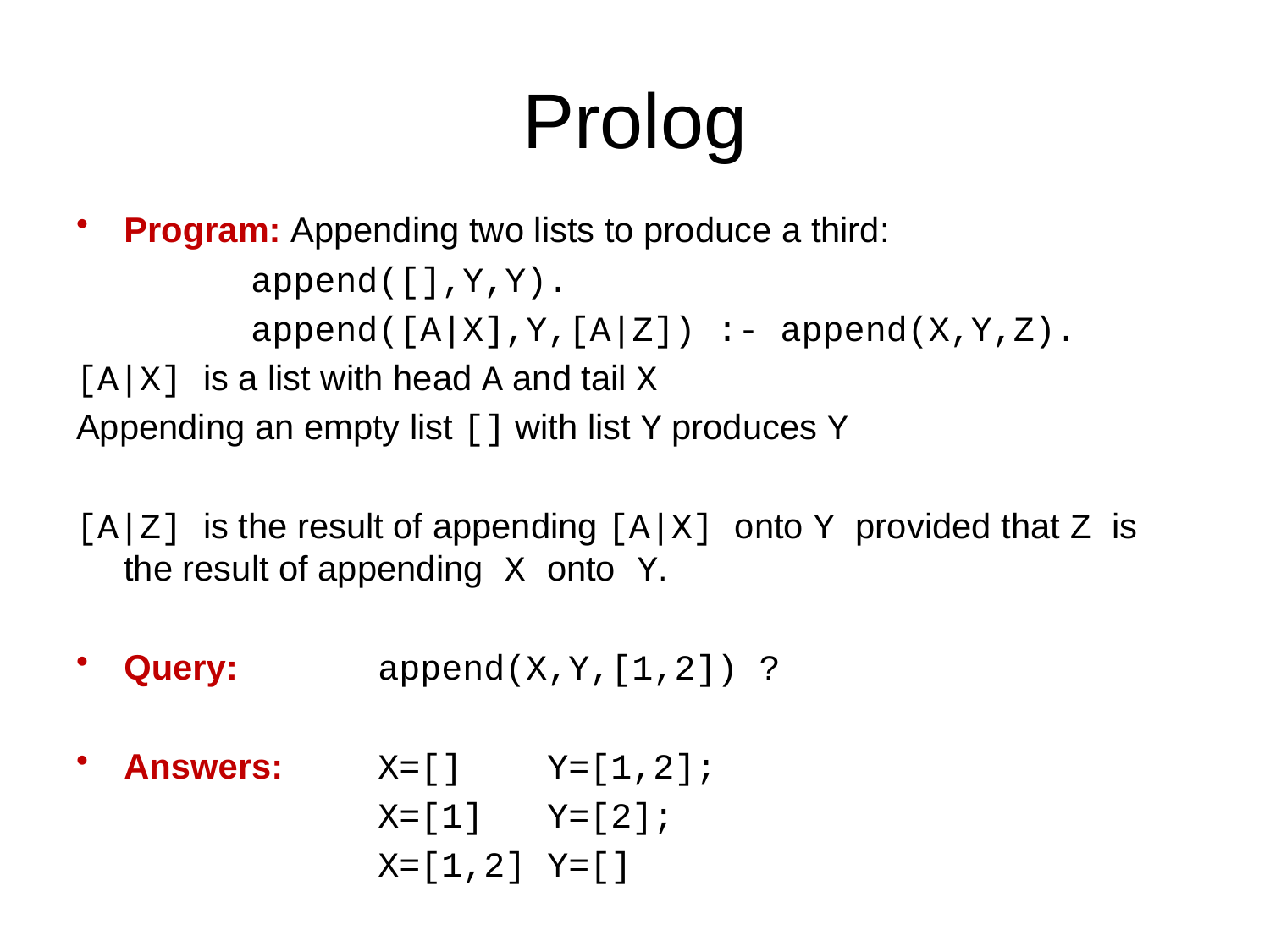

# Prolog
Program: Appending two lists to produce a third:
		append([],Y,Y).
		append([A|X],Y,[A|Z]) :- append(X,Y,Z).
[A|X] is a list with head A and tail X
Appending an empty list [] with list Y produces Y

[A|Z] is the result of appending [A|X] onto Y provided that Z is the result of appending X onto Y.

Query:   	append(X,Y,[1,2]) ?

Answers: 	X=[]    Y=[1,2];
         	X=[1]   Y=[2];
         	X=[1,2] Y=[]